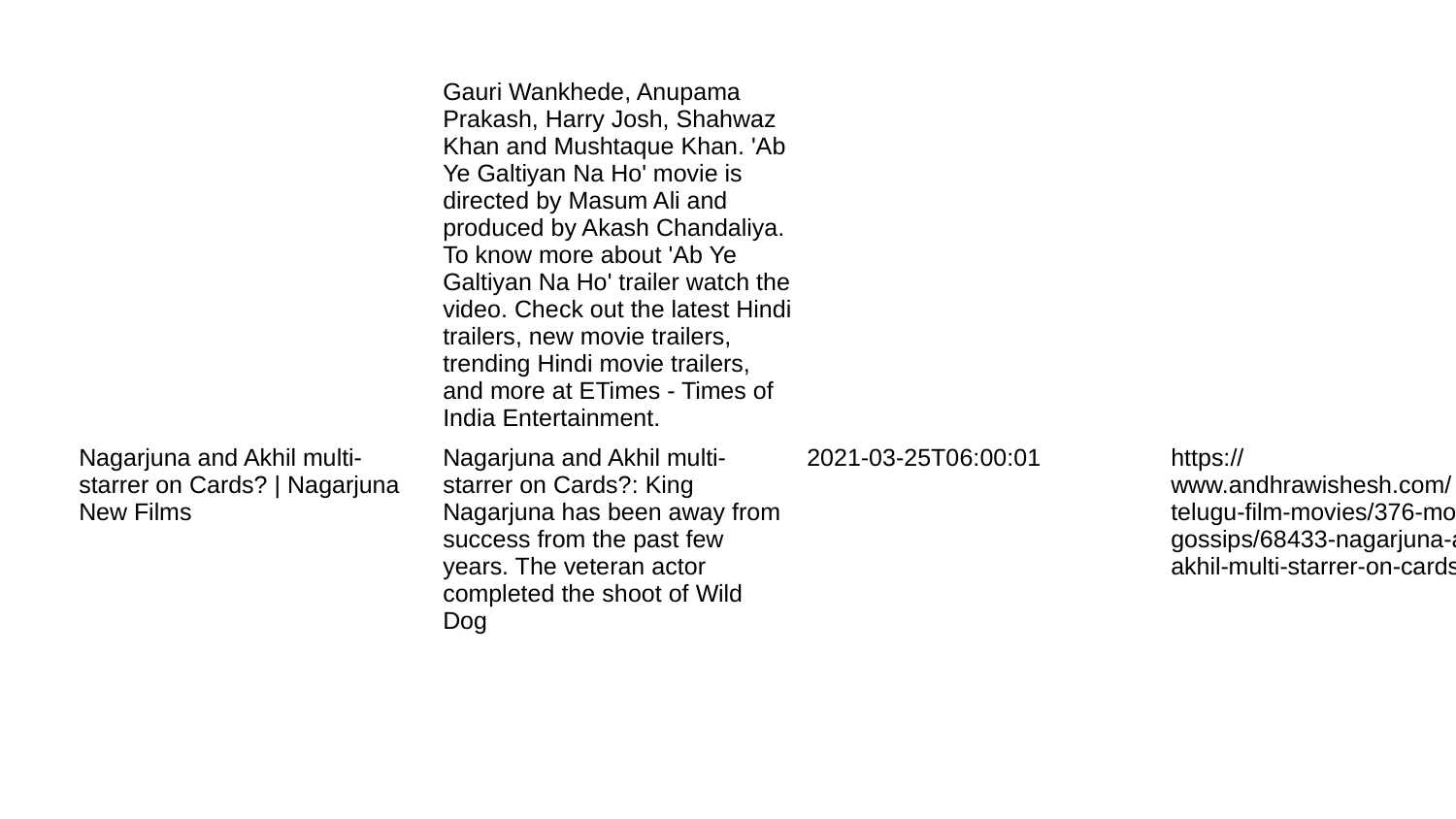

|  | Gauri Wankhede, Anupama Prakash, Harry Josh, Shahwaz Khan and Mushtaque Khan. 'Ab Ye Galtiyan Na Ho' movie is directed by Masum Ali and produced by Akash Chandaliya. To know more about 'Ab Ye Galtiyan Na Ho' trailer watch the video. Check out the latest Hindi trailers, new movie trailers, trending Hindi movie trailers, and more at ETimes - Times of India Entertainment. |  |  |
| --- | --- | --- | --- |
| Nagarjuna and Akhil multi-starrer on Cards? | Nagarjuna New Films | Nagarjuna and Akhil multi-starrer on Cards?: King Nagarjuna has been away from success from the past few years. The veteran actor completed the shoot of Wild Dog | 2021-03-25T06:00:01 | https://www.andhrawishesh.com/telugu-film-movies/376-movie-gossips/68433-nagarjuna-and-akhil-multi-starrer-on-cards.html |